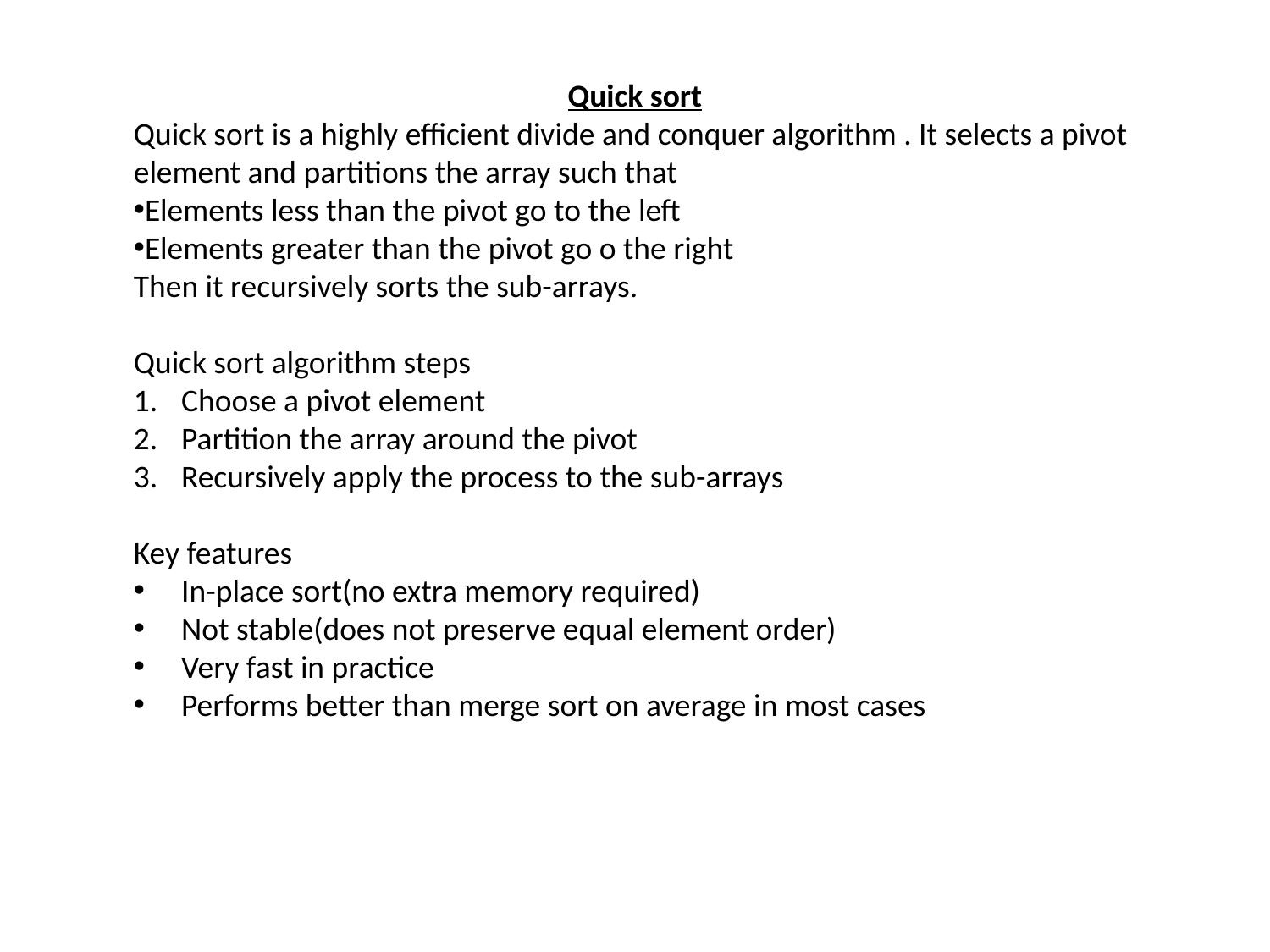

Quick sort
Quick sort is a highly efficient divide and conquer algorithm . It selects a pivot element and partitions the array such that
Elements less than the pivot go to the left
Elements greater than the pivot go o the right
Then it recursively sorts the sub-arrays.

Quick sort algorithm steps
Choose a pivot element
Partition the array around the pivot
Recursively apply the process to the sub-arrays

Key features
In-place sort(no extra memory required)
Not stable(does not preserve equal element order)
Very fast in practice
Performs better than merge sort on average in most cases